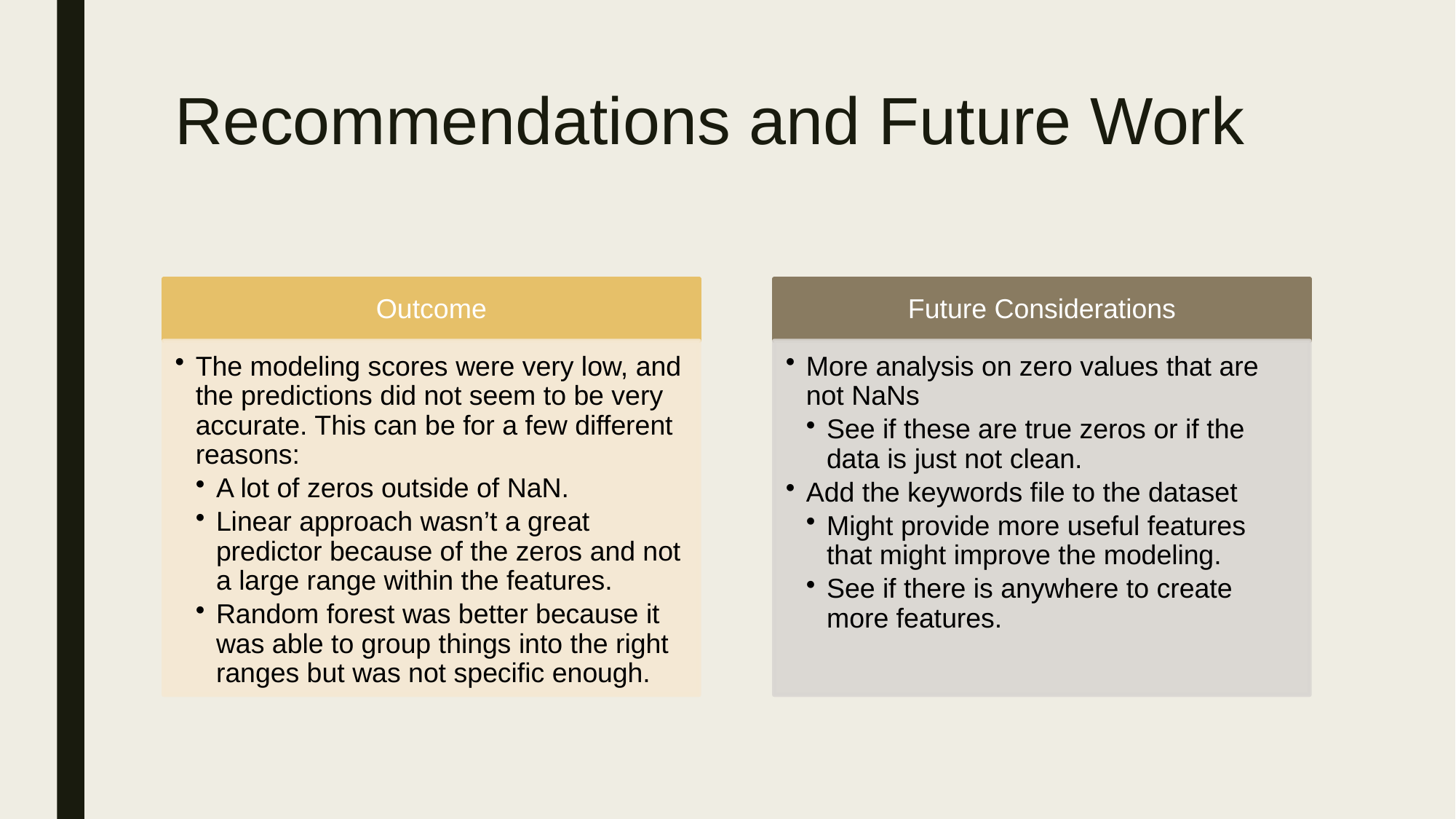

# Recommendations and Future Work
Outcome
The modeling scores were very low, and the predictions did not seem to be very accurate. This can be for a few different reasons:
A lot of zeros outside of NaN.
Linear approach wasn’t a great predictor because of the zeros and not a large range within the features.
Random forest was better because it was able to group things into the right ranges but was not specific enough.
Future Considerations
More analysis on zero values that are not NaNs
See if these are true zeros or if the data is just not clean.
Add the keywords file to the dataset
Might provide more useful features that might improve the modeling.
See if there is anywhere to create more features.